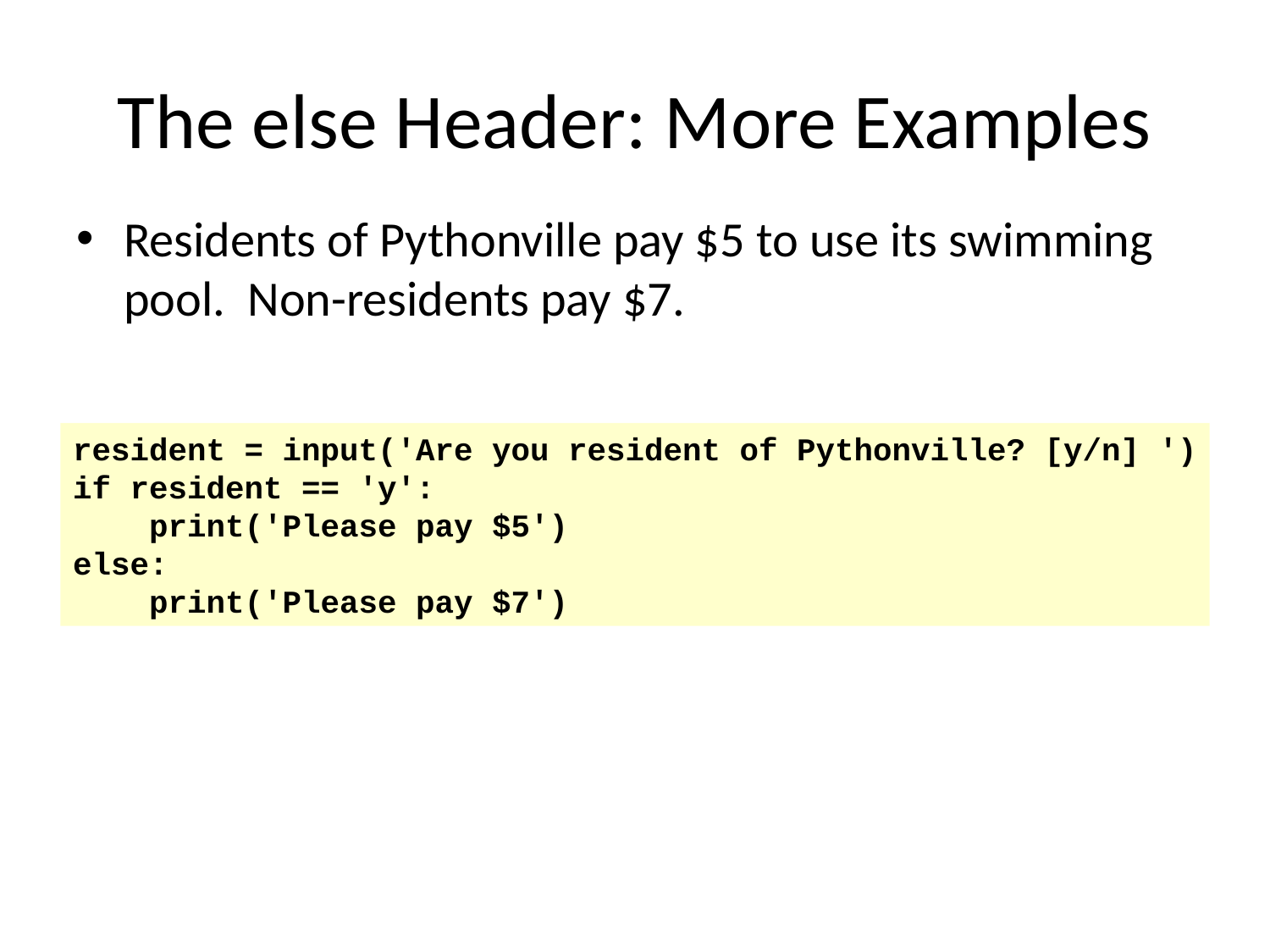

# The else Header: More Examples
Residents of Pythonville pay $5 to use its swimming pool.  Non-residents pay $7.

resident = input('Are you resident of Pythonville? [y/n] ')
if resident == 'y':
    print('Please pay $5')
else:
    print('Please pay $7')